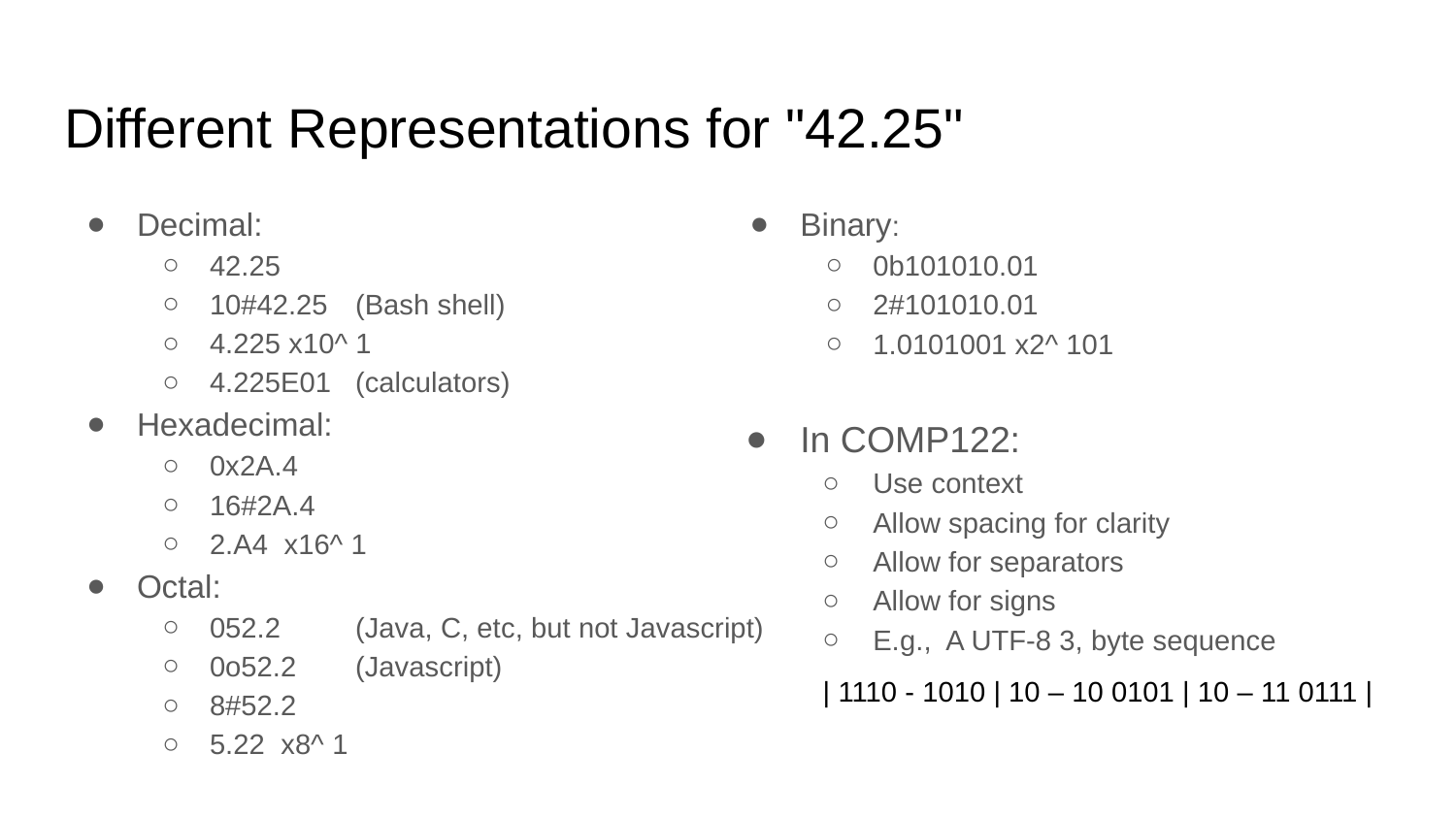

# Different Representations for "42.25"
Decimal:
42.25
10#42.25	(Bash shell)
4.225 x10^ 1
4.225E01	(calculators)
Hexadecimal:
0x2A.4
16#2A.4
2.A4  x16^ 1
Octal:
052.2 	(Java, C, etc, but not Javascript)
0o52.2 	(Javascript)
8#52.2
5.22  x8^ 1
Binary:
0b101010.01
2#101010.01
1.0101001 x2^ 101

In COMP122:
Use context
Allow spacing for clarity
Allow for separators
Allow for signs
E.g.,  A UTF-8 3, byte sequence
| 1110 - 1010 | 10 – 10 0101 | 10 – 11 0111 |